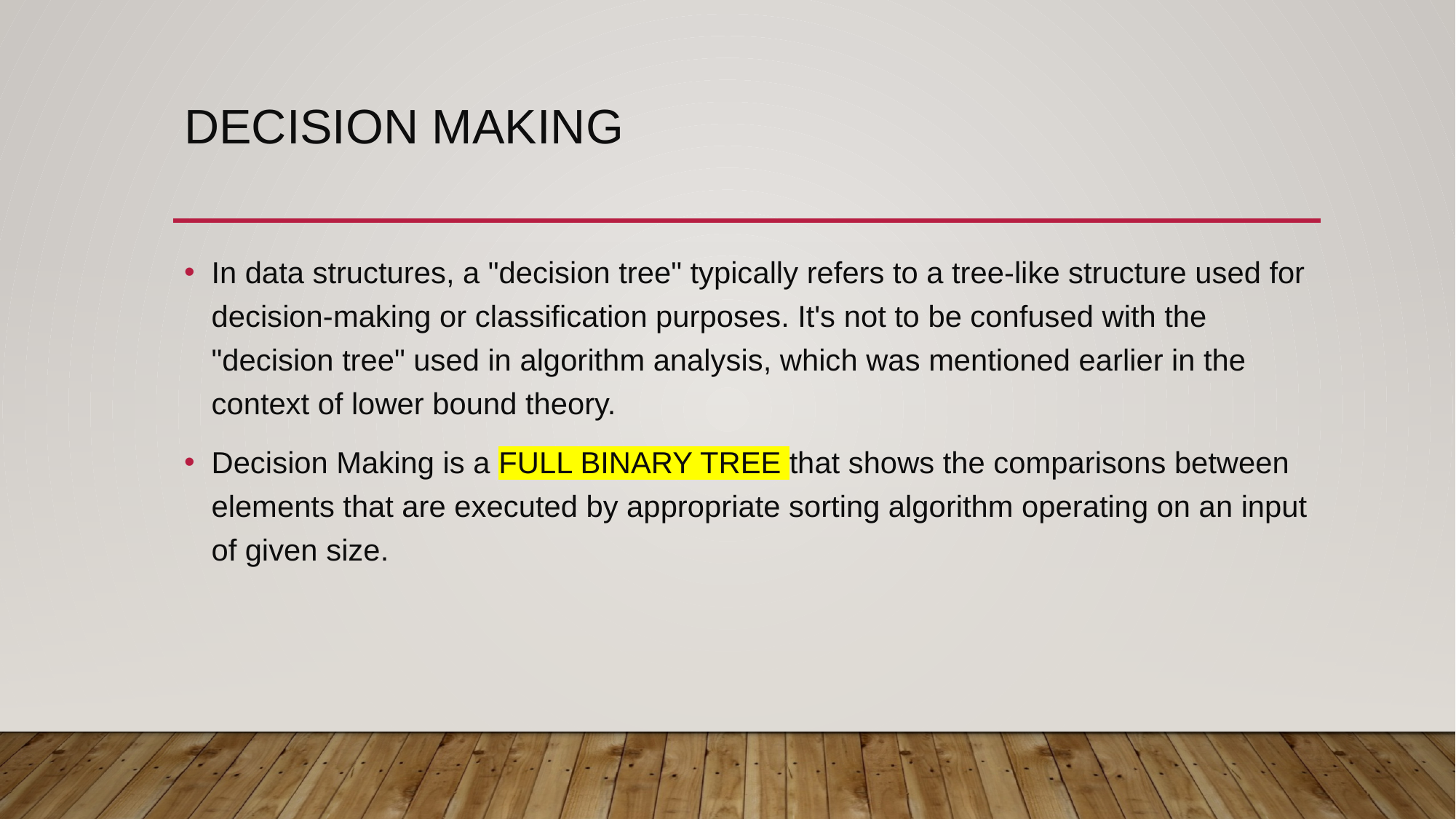

# Decision Making
In data structures, a "decision tree" typically refers to a tree-like structure used for decision-making or classification purposes. It's not to be confused with the "decision tree" used in algorithm analysis, which was mentioned earlier in the context of lower bound theory.
Decision Making is a FULL BINARY TREE that shows the comparisons between elements that are executed by appropriate sorting algorithm operating on an input of given size.